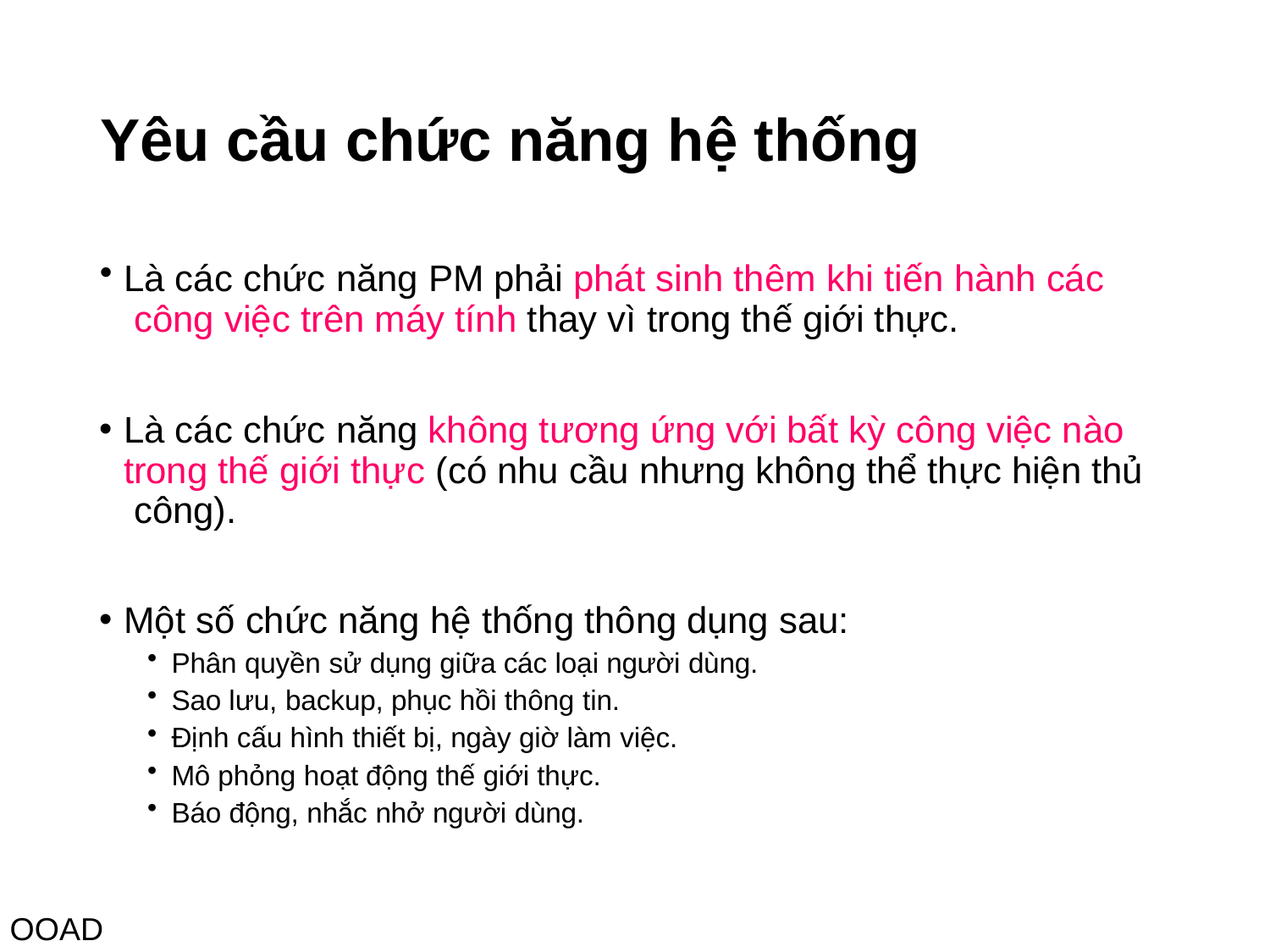

# Yêu cầu chức năng hệ thống
Là các chức năng PM phải phát sinh thêm khi tiến hành các  công việc trên máy tính thay vì trong thế giới thực.

Là các chức năng không tương ứng với bất kỳ công việc nào  trong thế giới thực (có nhu cầu nhưng không thể thực hiện thủ  công).

Một số chức năng hệ thống thông dụng sau:
Phân quyền sử dụng giữa các loại người dùng.
Sao lưu, backup, phục hồi thông tin.
Định cấu hình thiết bị, ngày giờ làm việc.
Mô phỏng hoạt động thế giới thực.
Báo động, nhắc nhở người dùng.
OOAD